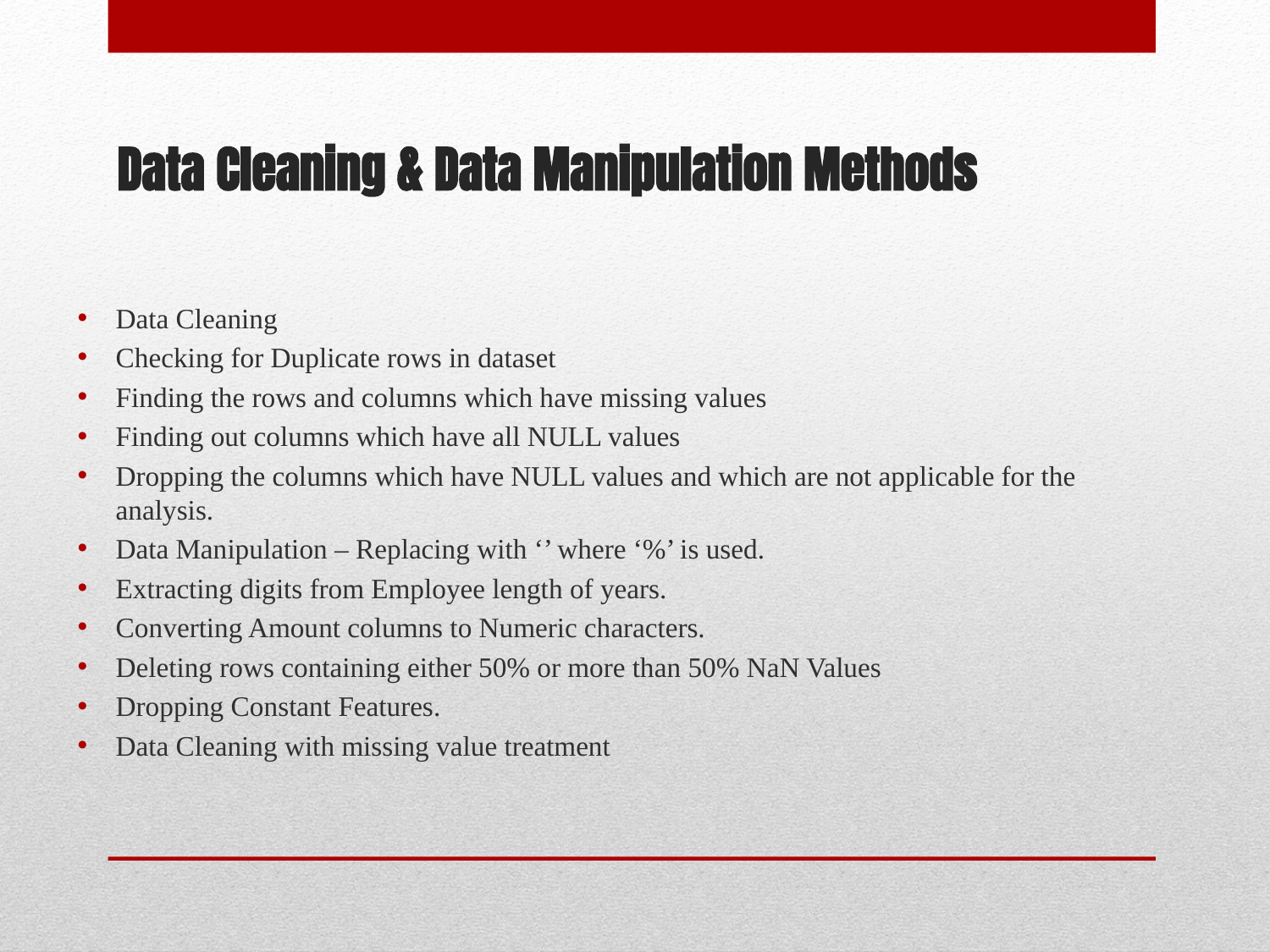

# Data Cleaning & Data Manipulation Methods
Data Cleaning
Checking for Duplicate rows in dataset
Finding the rows and columns which have missing values
Finding out columns which have all NULL values
Dropping the columns which have NULL values and which are not applicable for the analysis.
Data Manipulation – Replacing with ‘’ where ‘%’ is used.
Extracting digits from Employee length of years.
Converting Amount columns to Numeric characters.
Deleting rows containing either 50% or more than 50% NaN Values
Dropping Constant Features.
Data Cleaning with missing value treatment